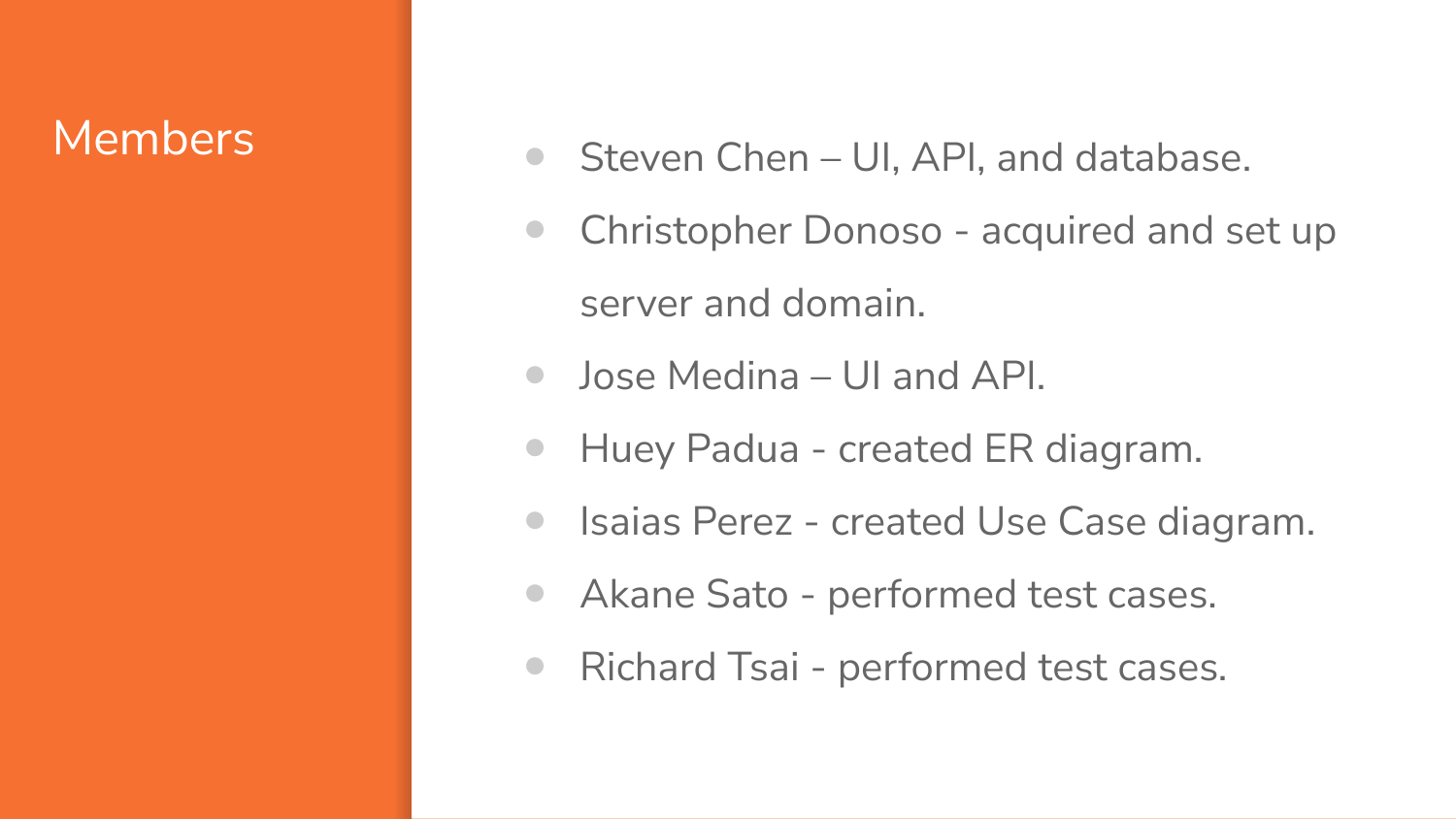

# Members
Steven Chen – UI, API, and database.
Christopher Donoso - acquired and set up server and domain.
Jose Medina – UI and API.
Huey Padua - created ER diagram.
Isaias Perez - created Use Case diagram.
Akane Sato - performed test cases.
Richard Tsai - performed test cases.